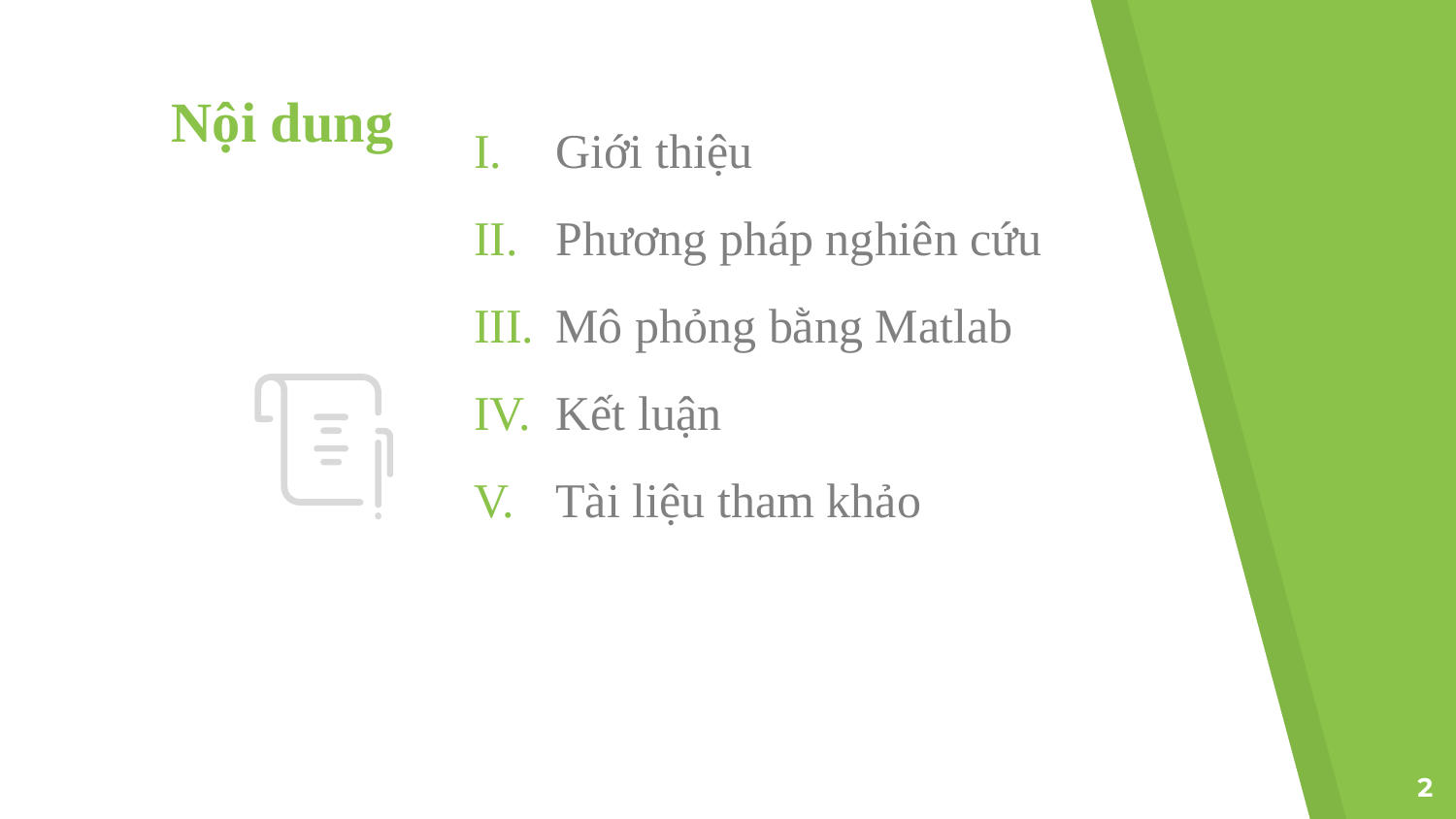

Nội dung
Giới thiệu
Phương pháp nghiên cứu
Mô phỏng bằng Matlab
Kết luận
Tài liệu tham khảo

2